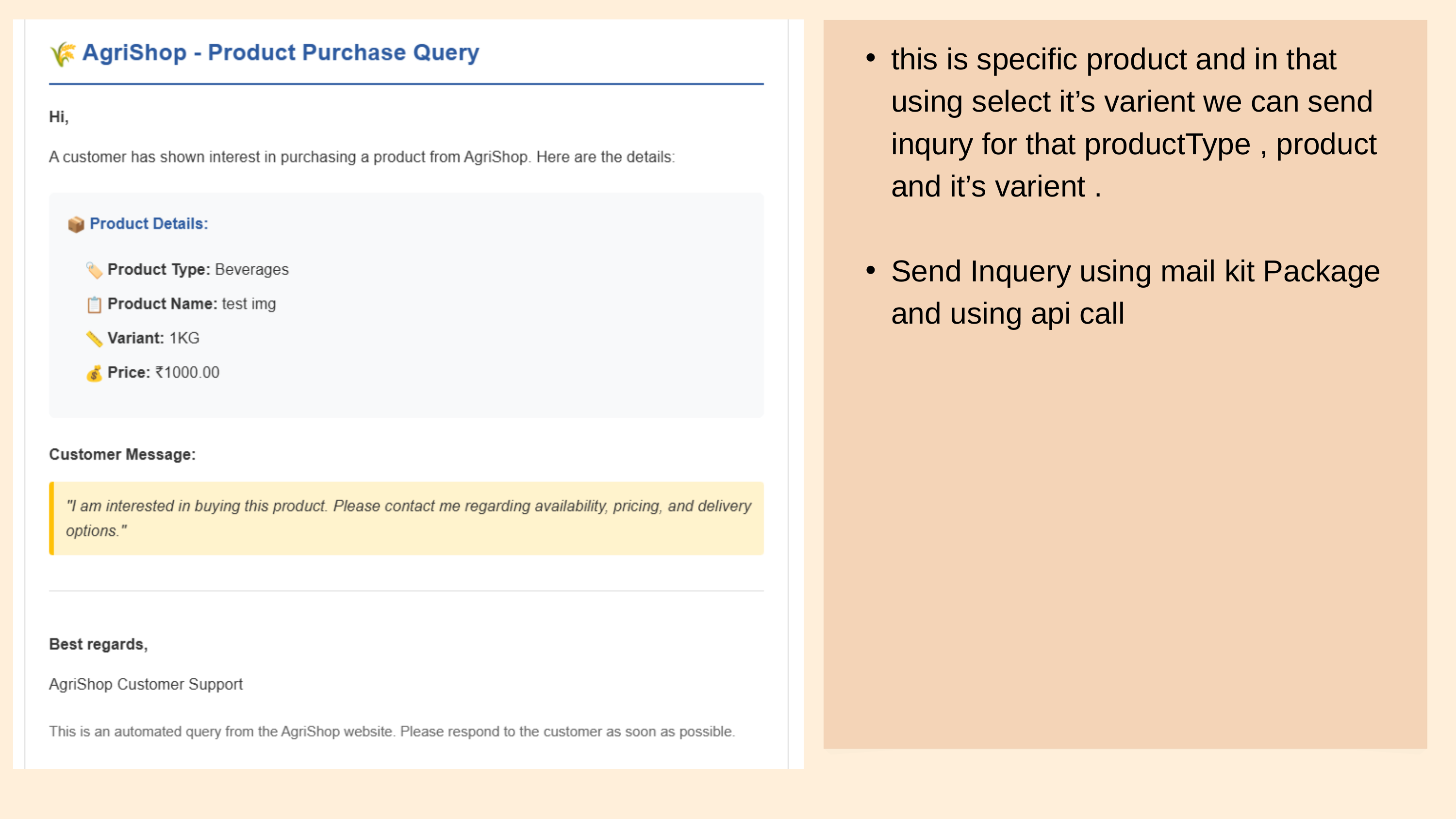

this is specific product and in that using select it’s varient we can send inqury for that productType , product and it’s varient .

Send Inquery using mail kit Package and using api call